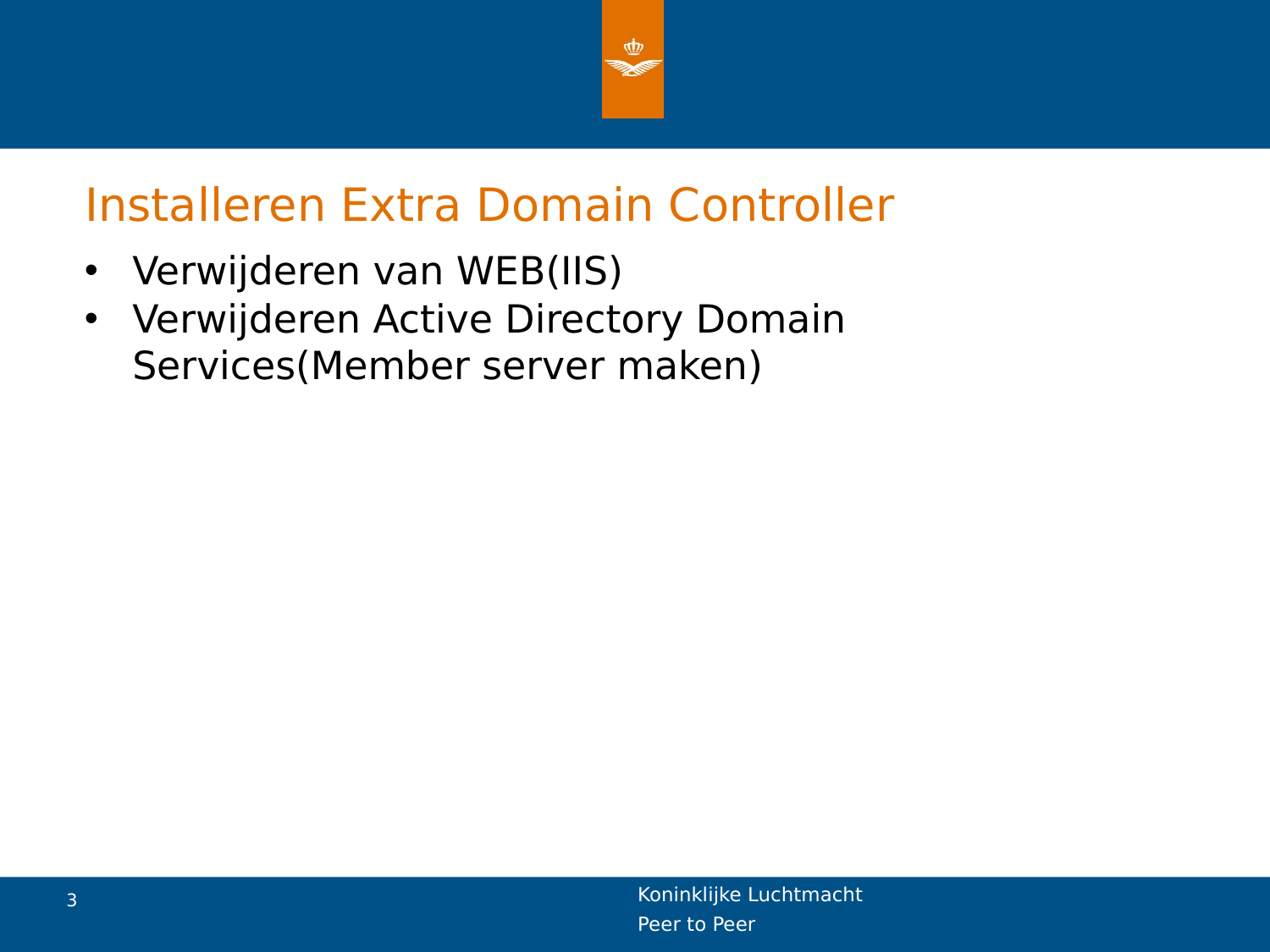

# Installeren Extra Domain Controller
Verwijderen van WEB(IIS)
Verwijderen Active Directory Domain Services(Member server maken)